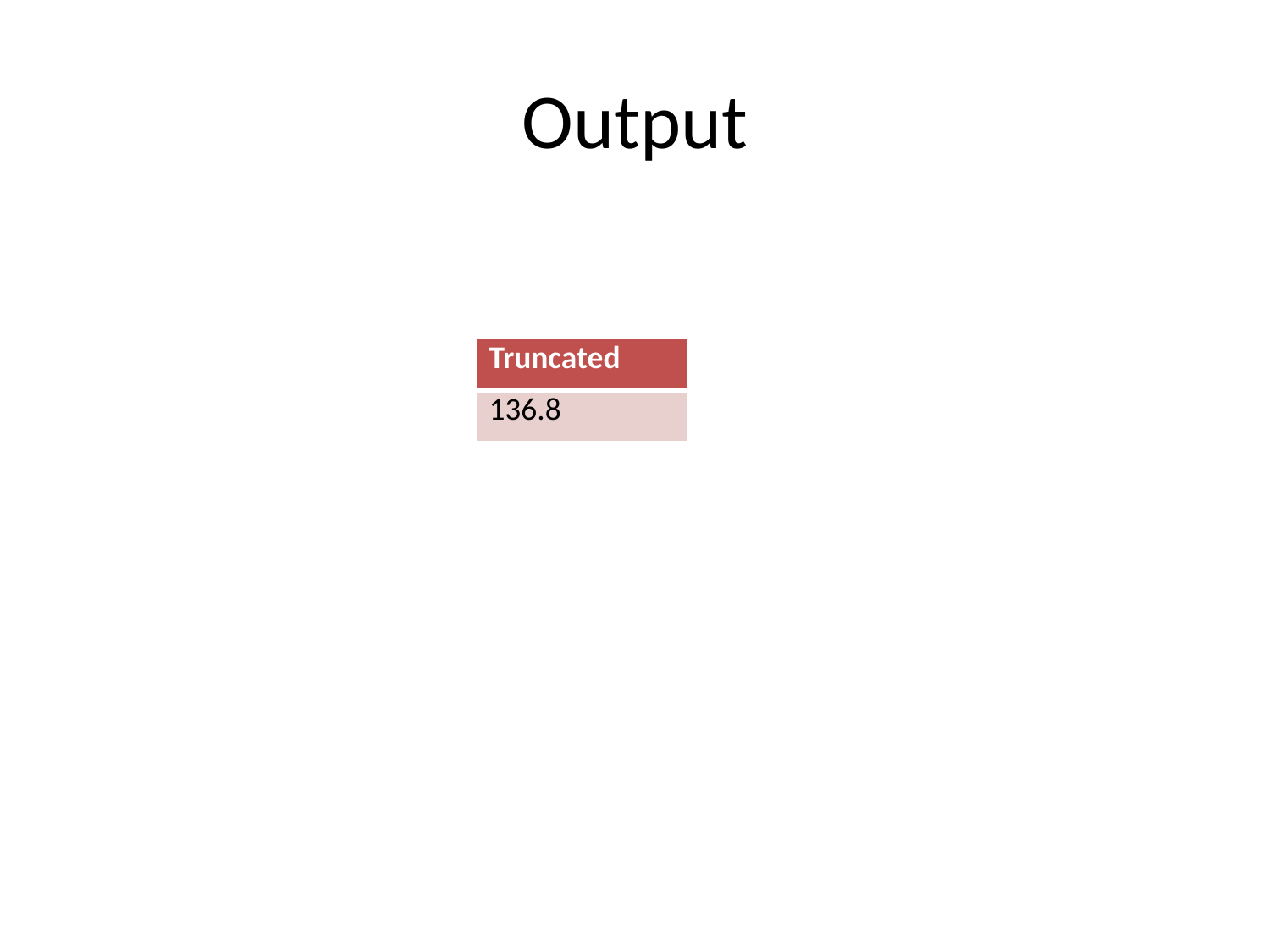

# Output
| Truncated |
| --- |
| 136.8 |